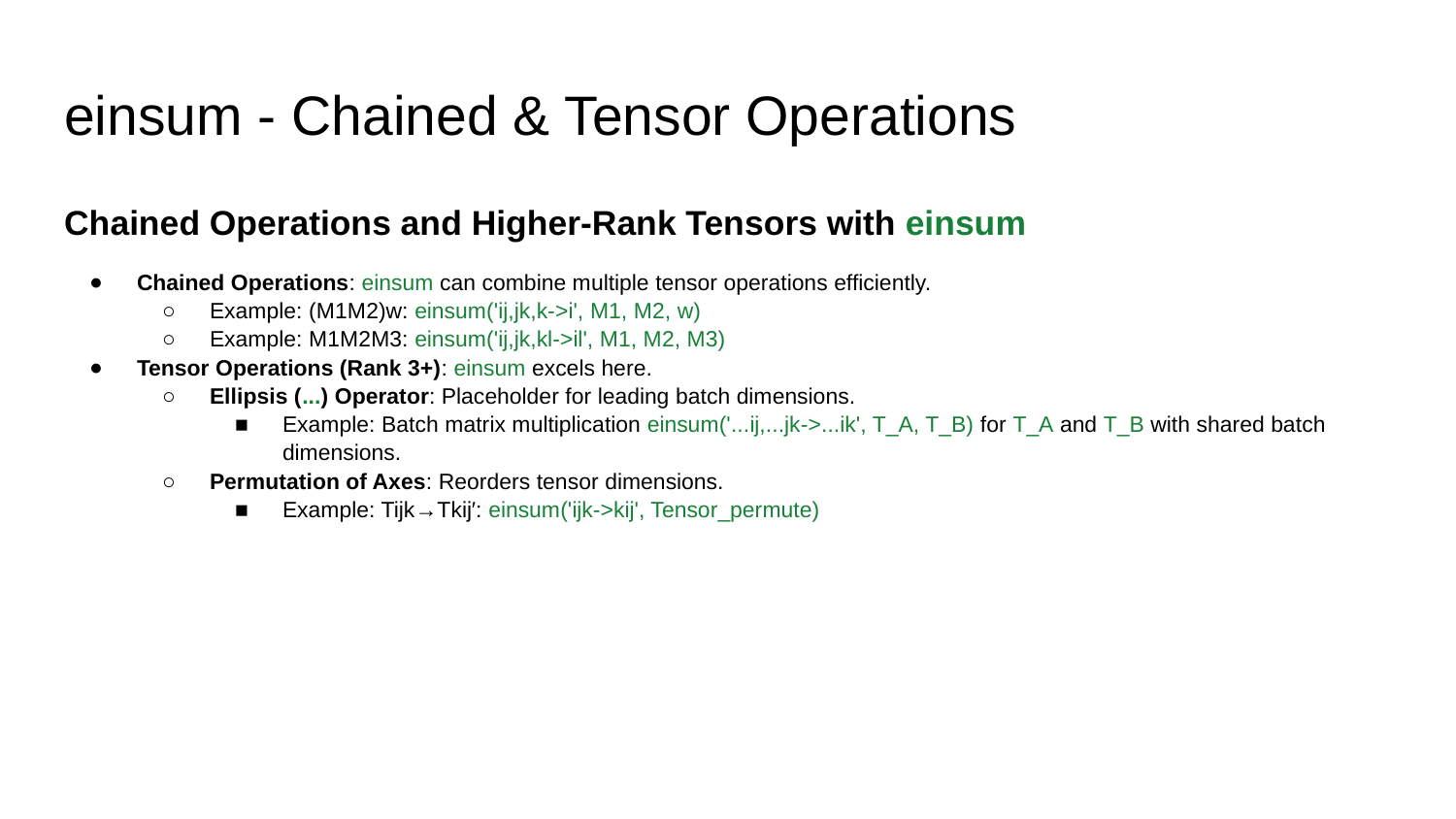

# einsum - Chained & Tensor Operations
Chained Operations and Higher-Rank Tensors with einsum
Chained Operations: einsum can combine multiple tensor operations efficiently.
Example: (M1​M2​)w: einsum('ij,jk,k->i', M1, M2, w)
Example: M1​M2​M3​: einsum('ij,jk,kl->il', M1, M2, M3)
Tensor Operations (Rank 3+): einsum excels here.
Ellipsis (...) Operator: Placeholder for leading batch dimensions.
Example: Batch matrix multiplication einsum('...ij,...jk->...ik', T_A, T_B) for T_A and T_B with shared batch dimensions.
Permutation of Axes: Reorders tensor dimensions.
Example: Tijk​→Tkij′​: einsum('ijk->kij', Tensor_permute)